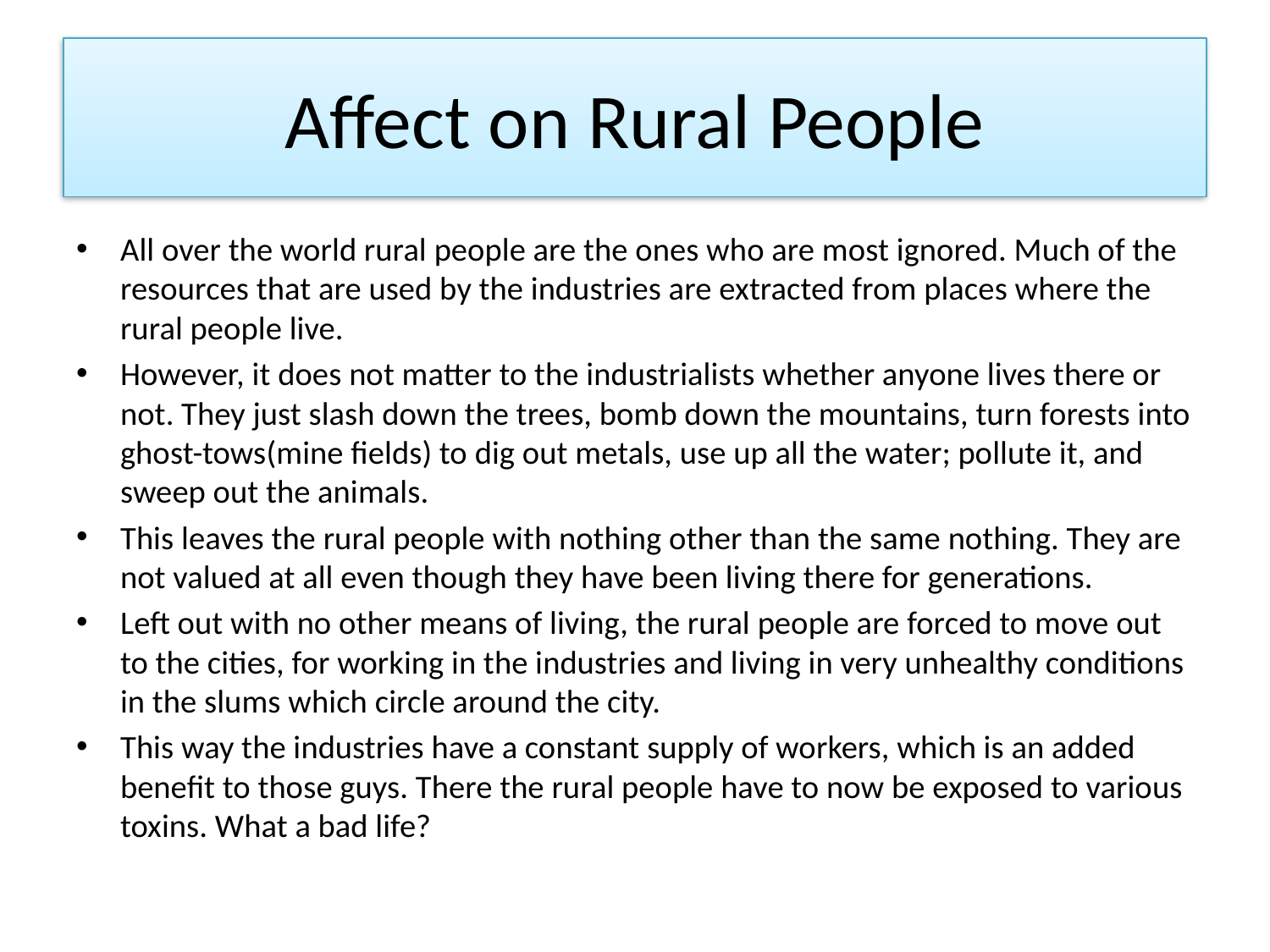

# Affect on Rural People
All over the world rural people are the ones who are most ignored. Much of the resources that are used by the industries are extracted from places where the rural people live.
However, it does not matter to the industrialists whether anyone lives there or not. They just slash down the trees, bomb down the mountains, turn forests into ghost-tows(mine fields) to dig out metals, use up all the water; pollute it, and sweep out the animals.
This leaves the rural people with nothing other than the same nothing. They are not valued at all even though they have been living there for generations.
Left out with no other means of living, the rural people are forced to move out to the cities, for working in the industries and living in very unhealthy conditions in the slums which circle around the city.
This way the industries have a constant supply of workers, which is an added benefit to those guys. There the rural people have to now be exposed to various toxins. What a bad life?